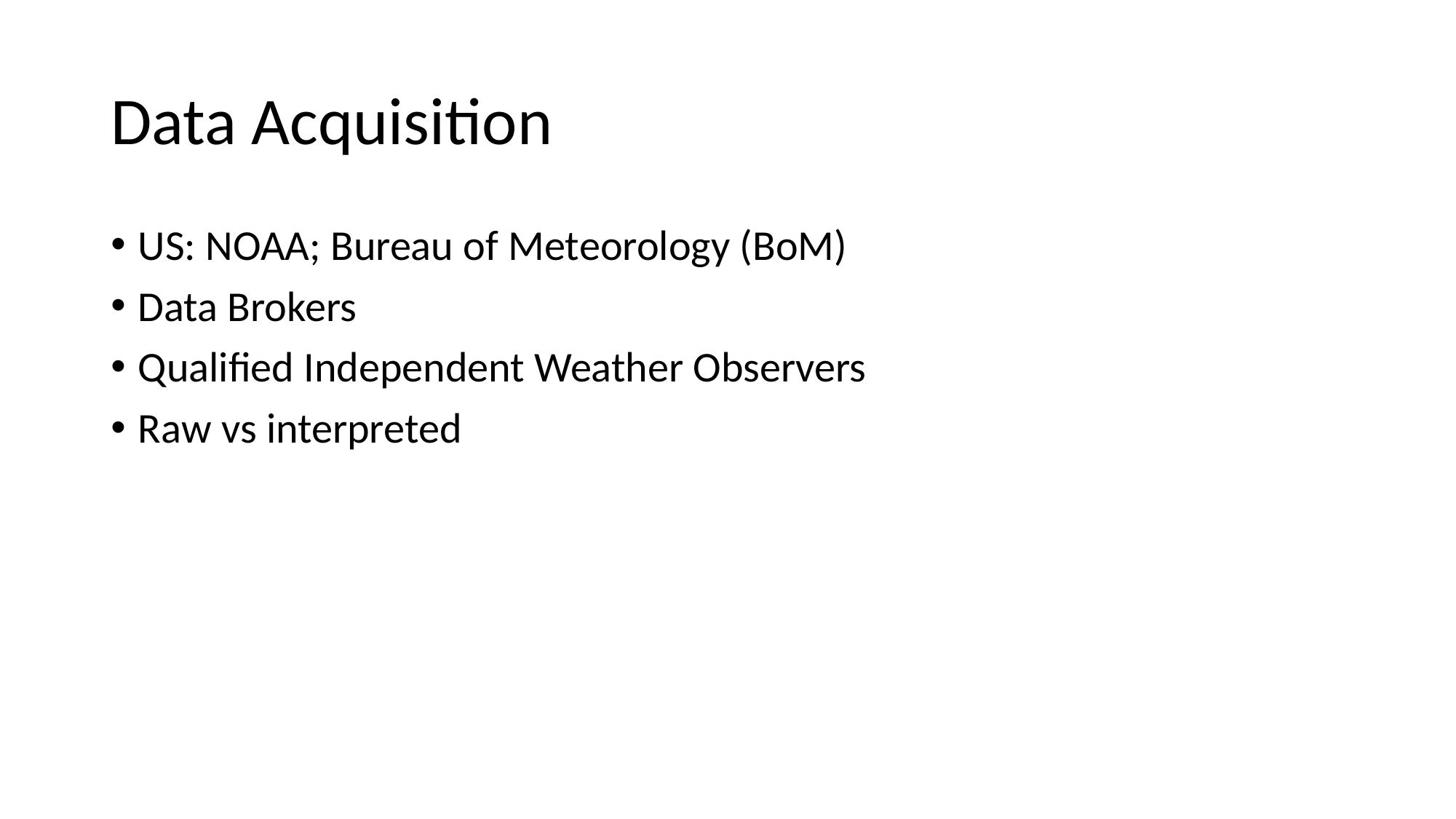

# Data Acquisition
US: NOAA; Bureau of Meteorology (BoM)
Data Brokers
Qualified Independent Weather Observers
Raw vs interpreted